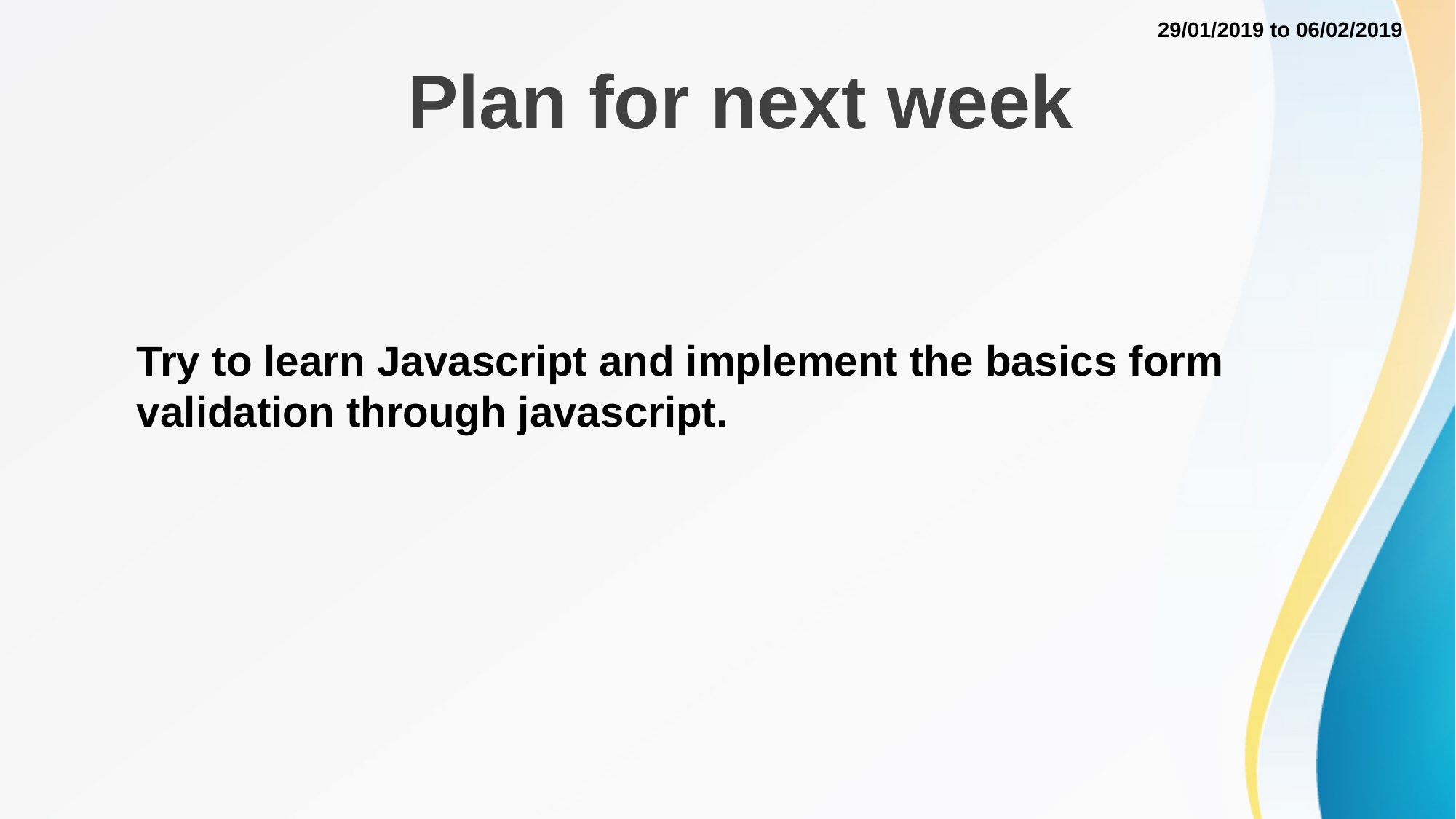

29/01/2019 to 06/02/2019
Plan for next week
Try to learn Javascript and implement the basics form validation through javascript.